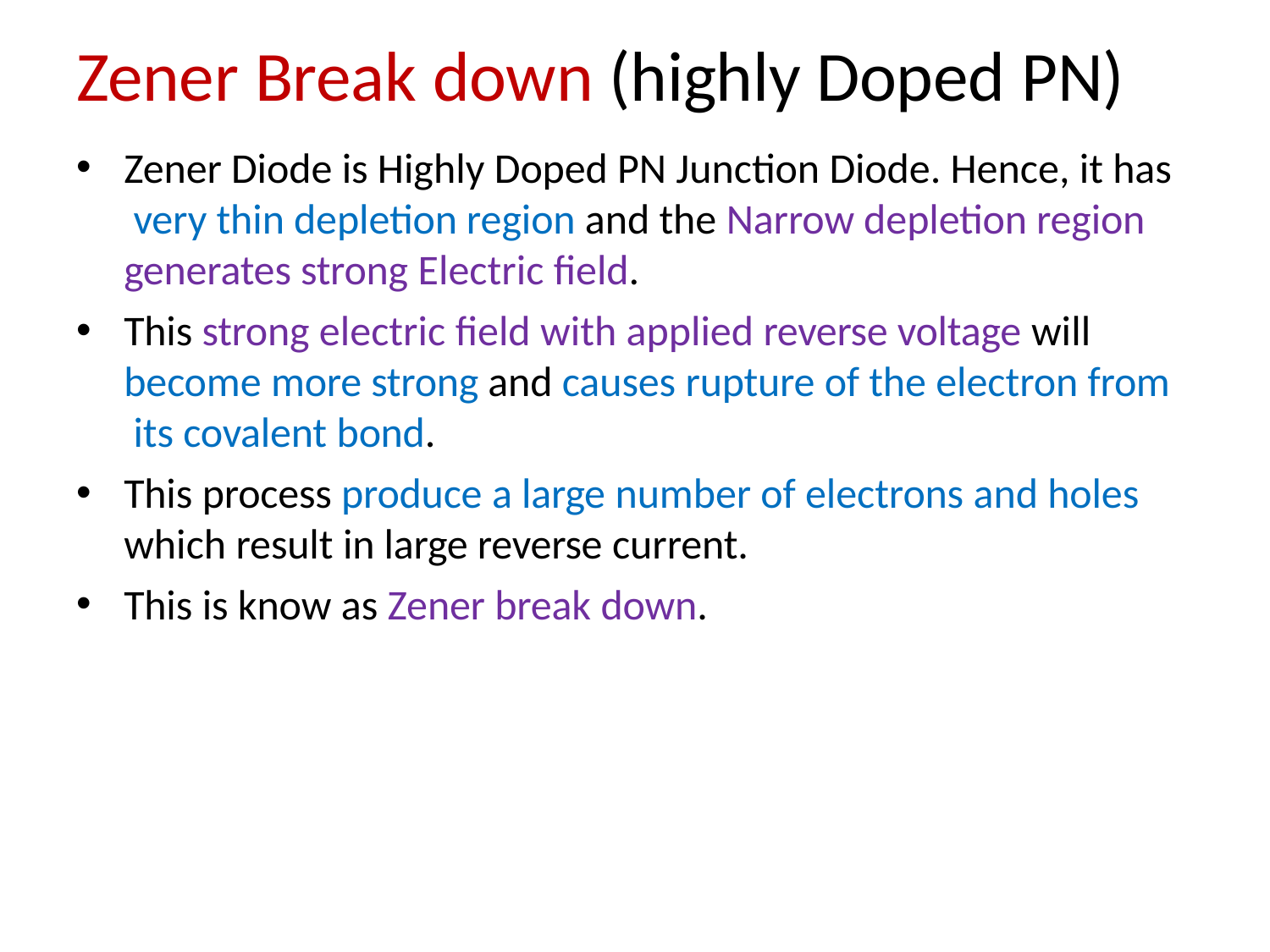

# Zener Break down (highly Doped PN)
Zener Diode is Highly Doped PN Junction Diode. Hence, it has  very thin depletion region and the Narrow depletion region  generates strong Electric field.
This strong electric field with applied reverse voltage will  become more strong and causes rupture of the electron from  its covalent bond.
This process produce a large number of electrons and holes
which result in large reverse current.
This is know as Zener break down.